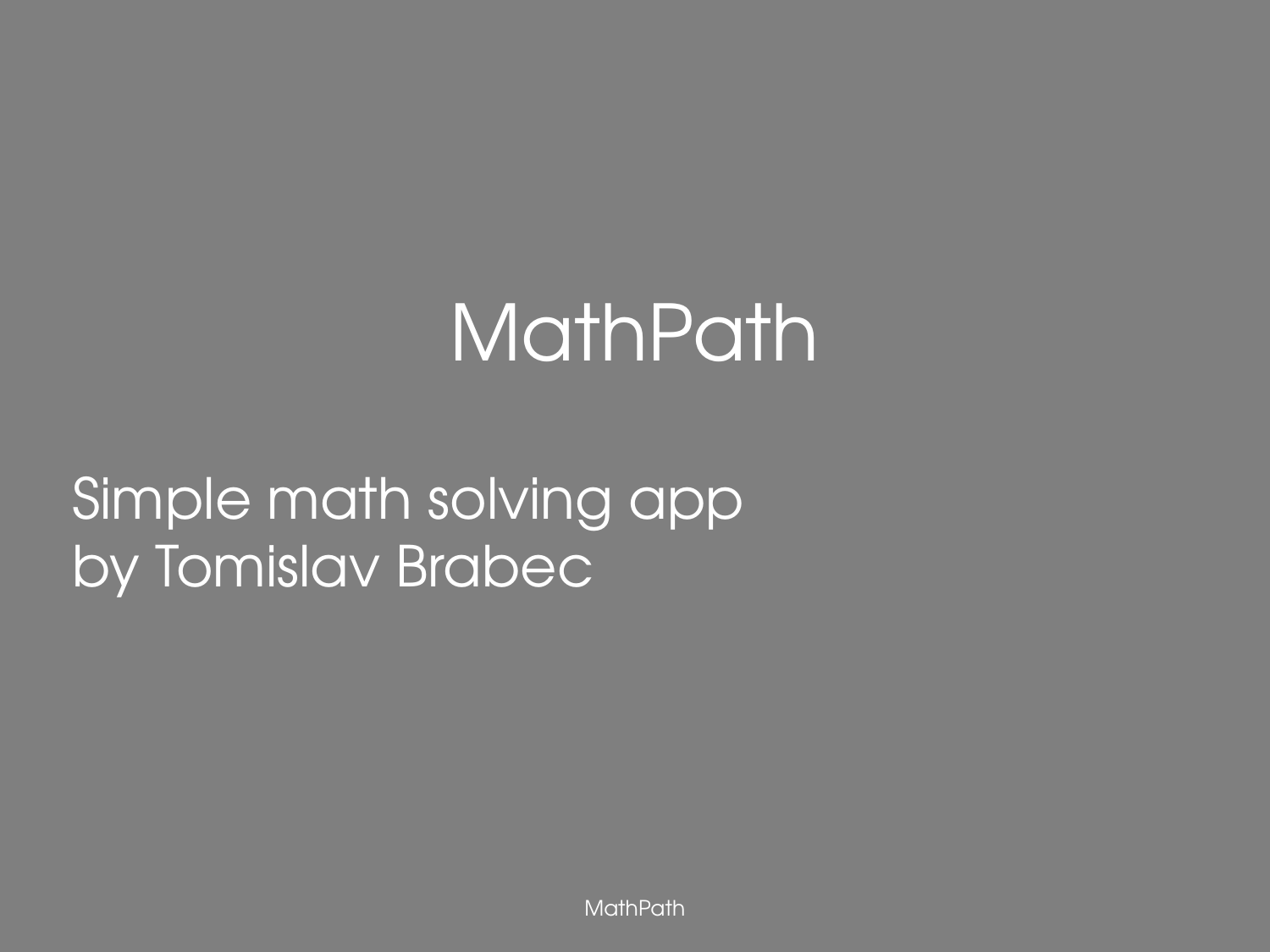

# MathPath
Simple math solving app
by Tomislav Brabec
MathPath